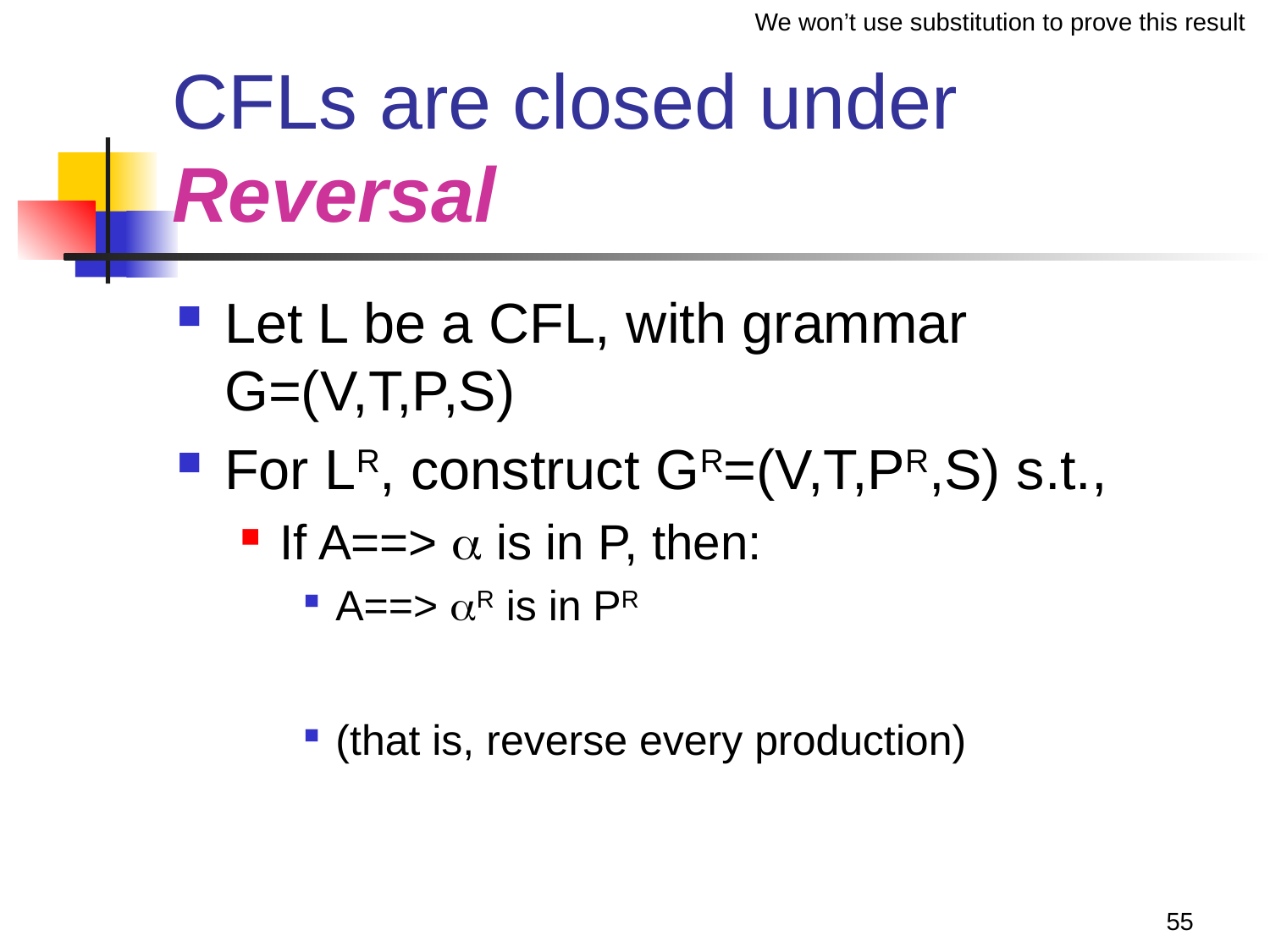

We won’t use substitution to prove this result
# CFLs are closed under Reversal
Let L be a CFL, with grammar G=(V,T,P,S)
For LR, construct GR=(V,T,PR,S) s.t.,
If A==> α is in P, then:
A==> αR is in PR

(that is, reverse every production)
55